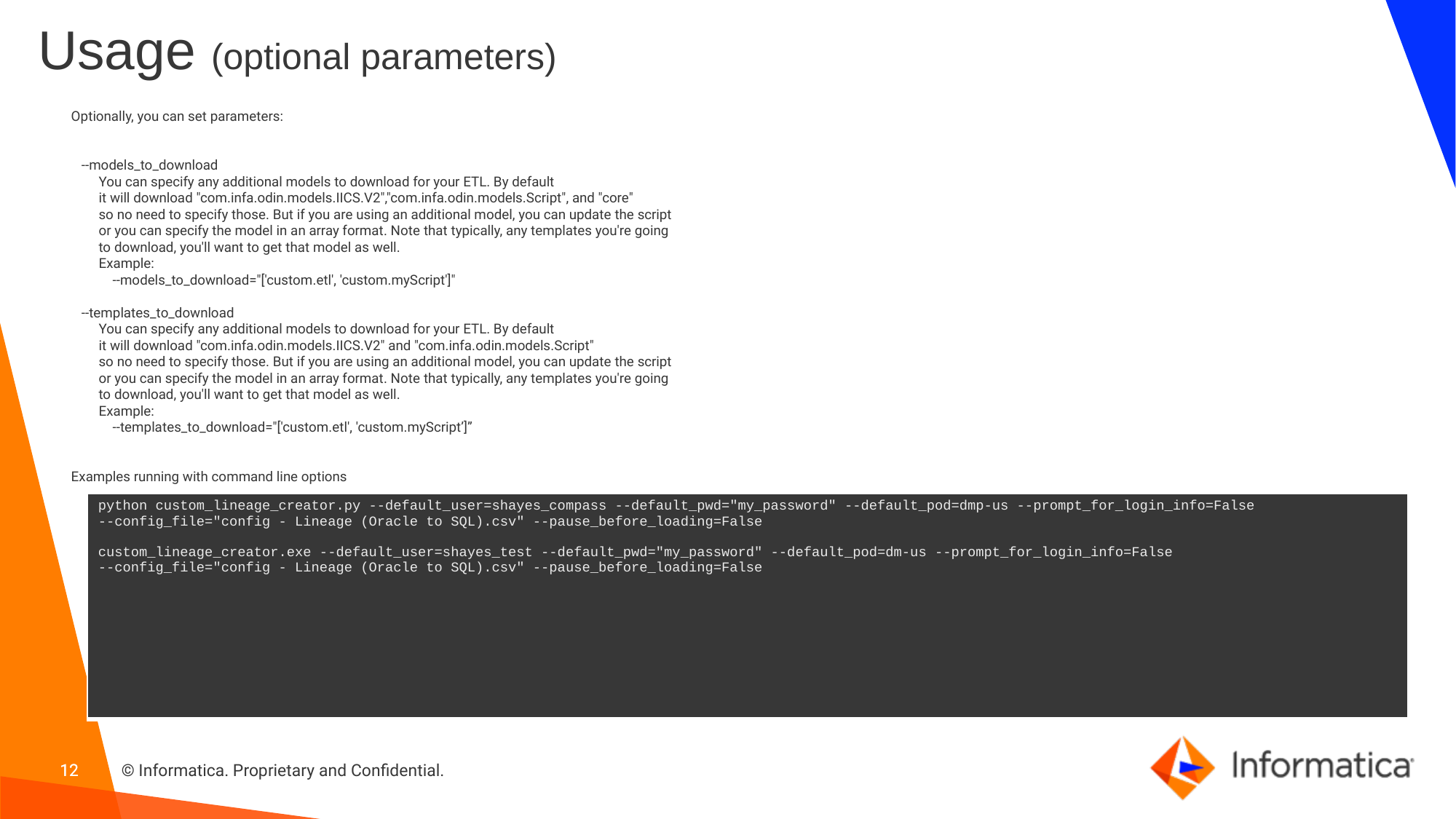

# Usage (optional parameters)

Optionally, you can set parameters:

   --models_to_download
        You can specify any additional models to download for your ETL. By default
        it will download "com.infa.odin.models.IICS.V2","com.infa.odin.models.Script", and "core"
        so no need to specify those. But if you are using an additional model, you can update the script
        or you can specify the model in an array format. Note that typically, any templates you're going
        to download, you'll want to get that model as well.
        Example:
            --models_to_download="['custom.etl', 'custom.myScript']"

   --templates_to_download
        You can specify any additional models to download for your ETL. By default
        it will download "com.infa.odin.models.IICS.V2" and "com.infa.odin.models.Script"
        so no need to specify those. But if you are using an additional model, you can update the script
        or you can specify the model in an array format. Note that typically, any templates you're going
        to download, you'll want to get that model as well.
        Example:
            --templates_to_download="['custom.etl', 'custom.myScript’]”

Examples running with command line options

| python custom\_lineage\_creator.py --default\_user=shayes\_compass --default\_pwd="my\_password" --default\_pod=dmp-us --prompt\_for\_login\_info=False --config\_file="config - Lineage (Oracle to SQL).csv" --pause\_before\_loading=False custom\_lineage\_creator.exe --default\_user=shayes\_test --default\_pwd="my\_password" --default\_pod=dm-us --prompt\_for\_login\_info=False --config\_file="config - Lineage (Oracle to SQL).csv" --pause\_before\_loading=False |
| --- |